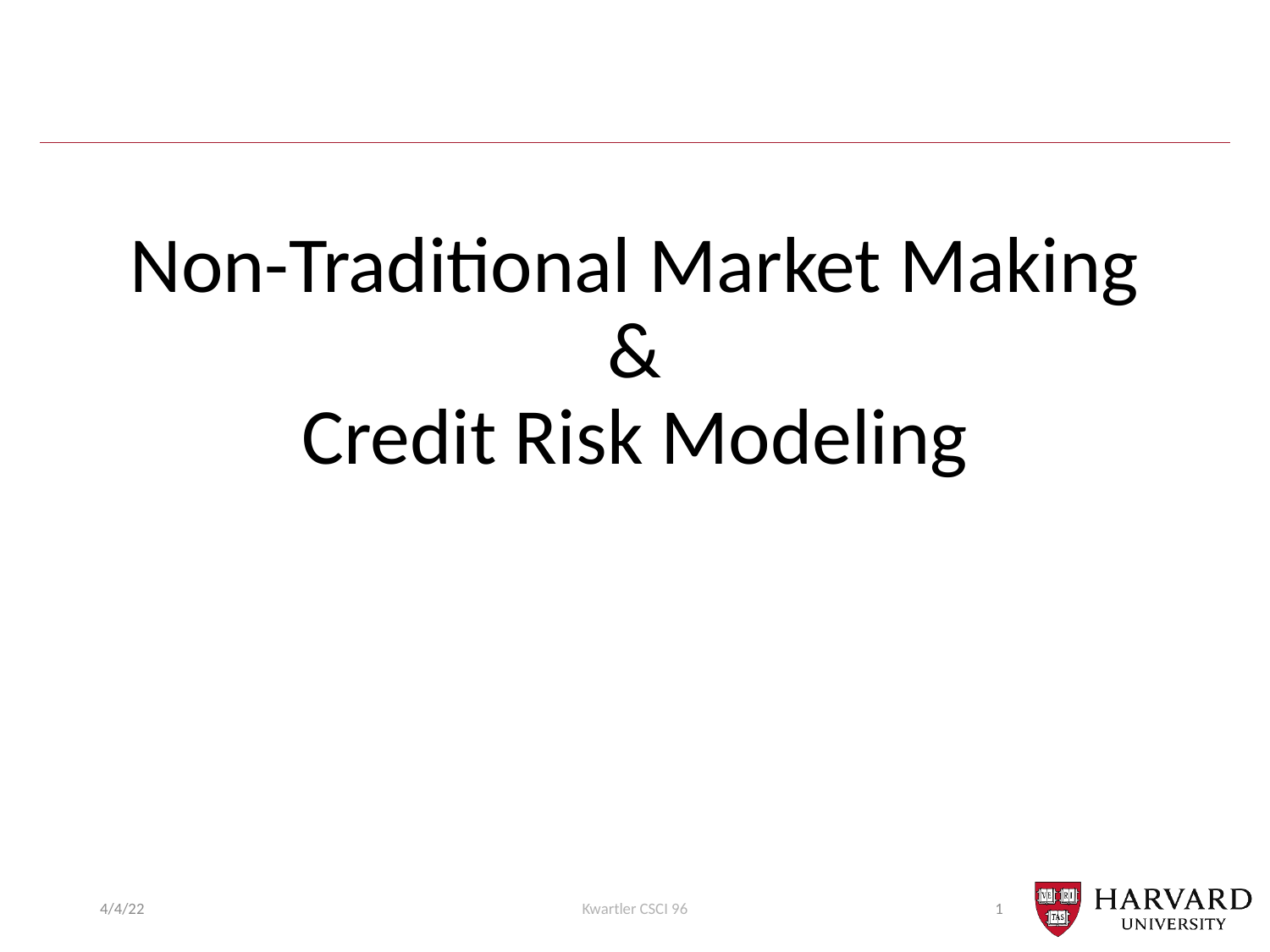

# Non-Traditional Market Making & Credit Risk Modeling

4/4/22
Kwartler CSCI 96
1